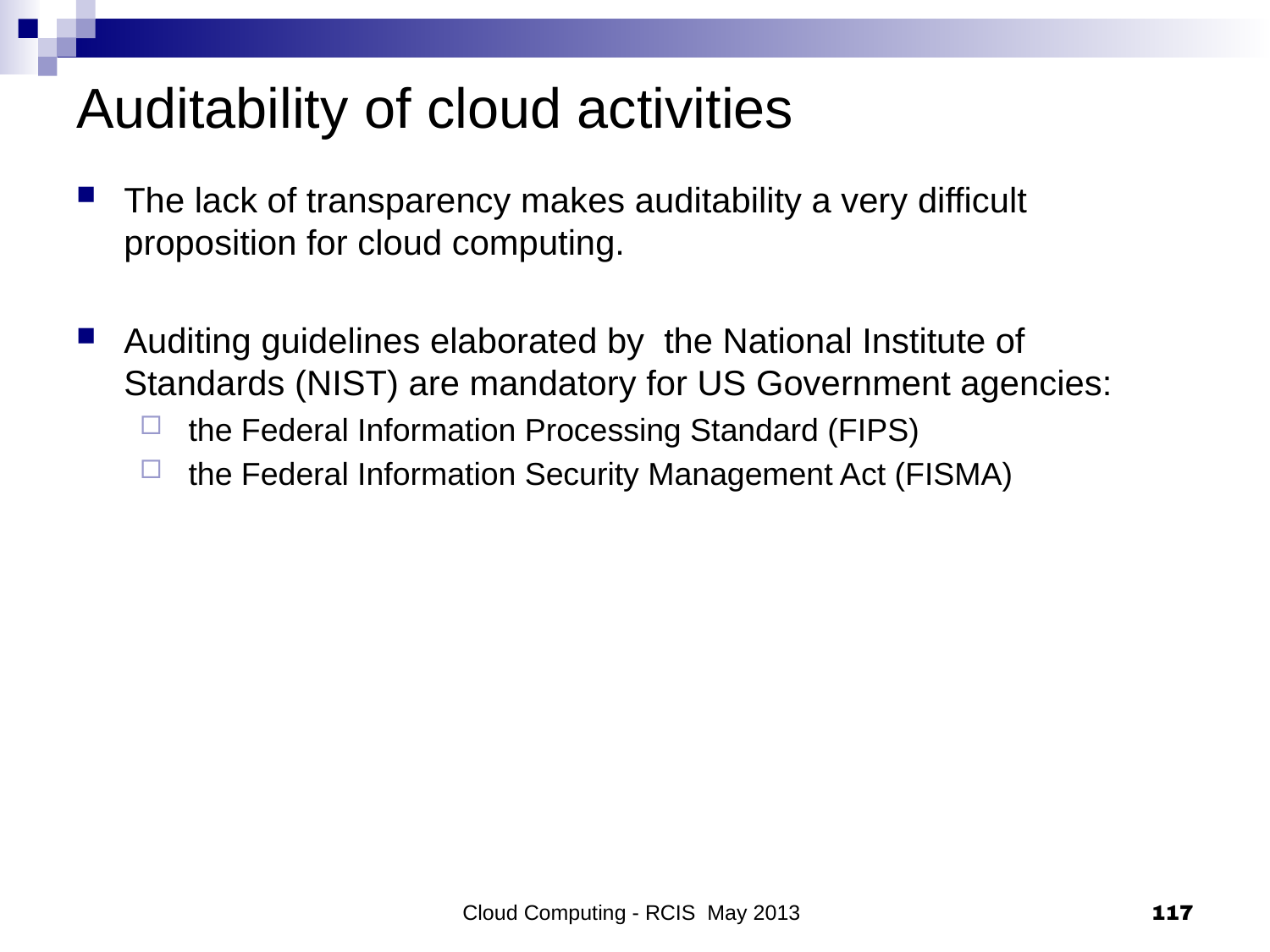

# Auditability of cloud activities
The lack of transparency makes auditability a very difficult proposition for cloud computing.

Auditing guidelines elaborated by  the National Institute of Standards (NIST) are mandatory for US Government agencies:
 the Federal Information Processing Standard (FIPS)
 the Federal Information Security Management Act (FISMA)

Cloud Computing - RCIS  May 2013
117